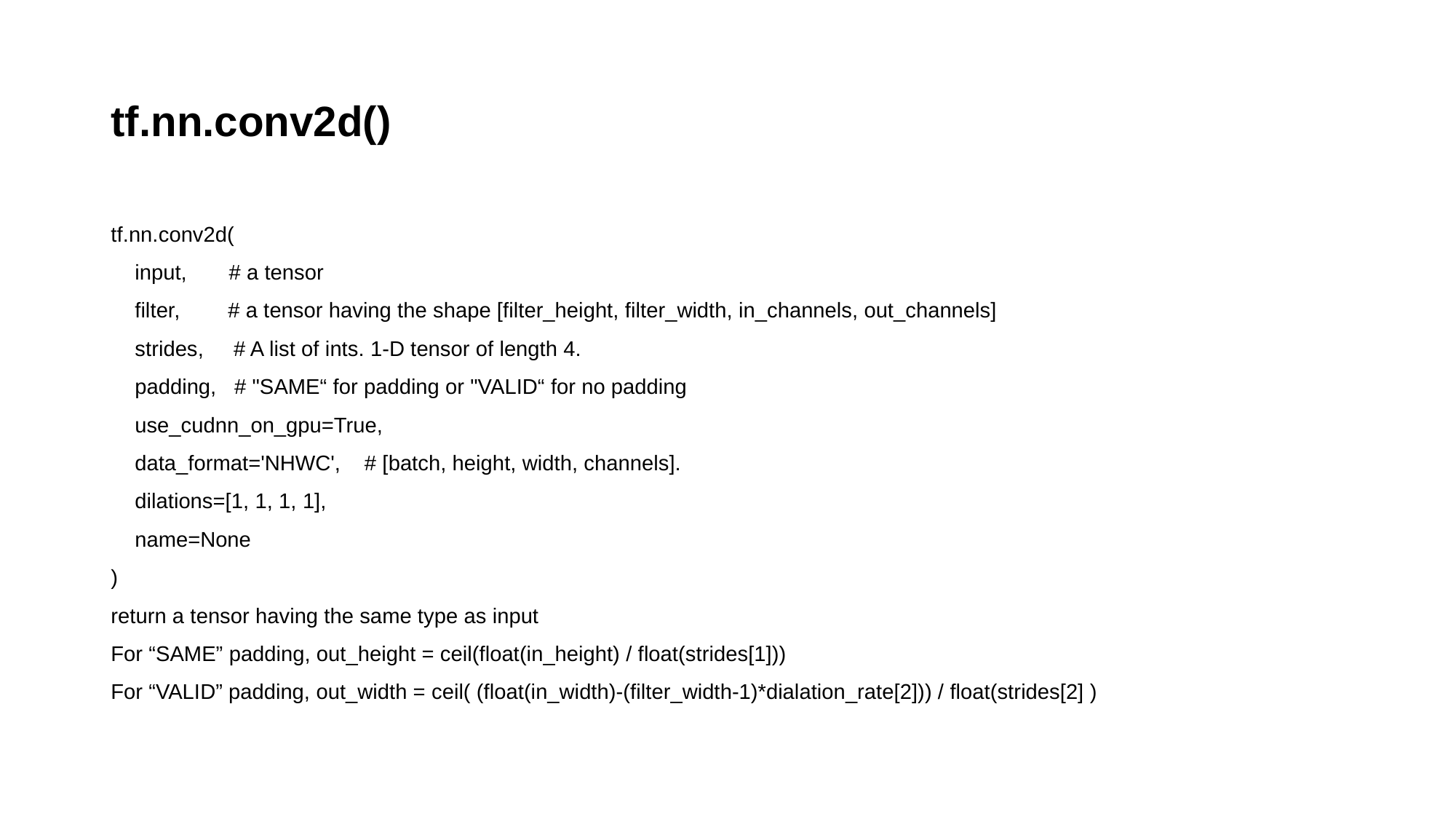

# tf.nn.conv2d()
tf.nn.conv2d(
    input,       # a tensor
    filter,        # a tensor having the shape [filter_height, filter_width, in_channels, out_channels]
    strides,     # A list of ints. 1-D tensor of length 4.
    padding,   # "SAME“ for padding or "VALID“ for no padding
    use_cudnn_on_gpu=True,
    data_format='NHWC',    # [batch, height, width, channels].
    dilations=[1, 1, 1, 1],
    name=None
)
return a tensor having the same type as input
For “SAME” padding, out_height = ceil(float(in_height) / float(strides[1]))
For “VALID” padding, out_width = ceil( (float(in_width)-(filter_width-1)*dialation_rate[2])) / float(strides[2] )